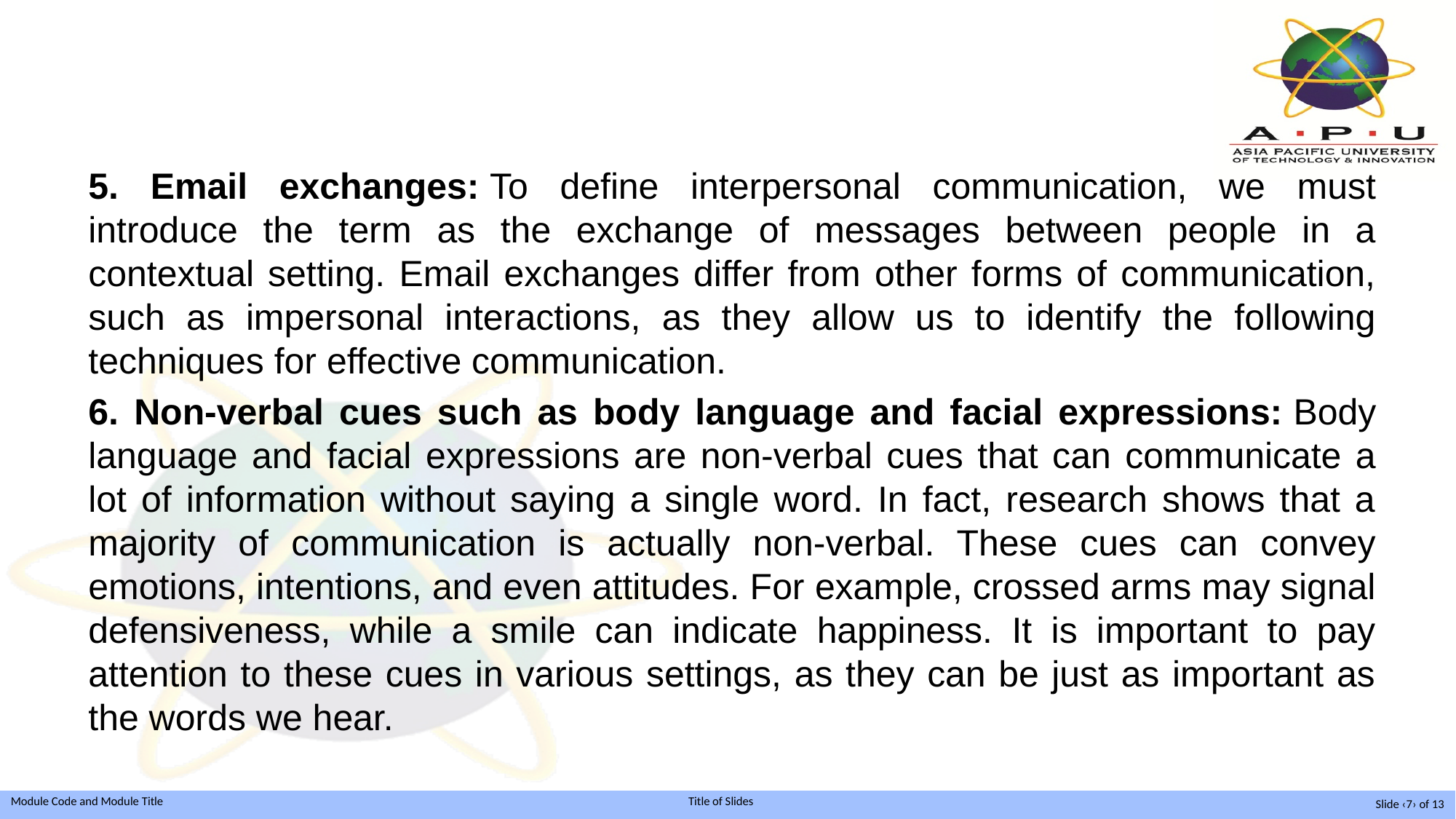

5. Email exchanges: To define interpersonal communication, we must introduce the term as the exchange of messages between people in a contextual setting. Email exchanges differ from other forms of communication, such as impersonal interactions, as they allow us to identify the following techniques for effective communication.
6. Non-verbal cues such as body language and facial expressions: Body language and facial expressions are non-verbal cues that can communicate a lot of information without saying a single word. In fact, research shows that a majority of communication is actually non-verbal. These cues can convey emotions, intentions, and even attitudes. For example, crossed arms may signal defensiveness, while a smile can indicate happiness. It is important to pay attention to these cues in various settings, as they can be just as important as the words we hear.

Slide ‹7› of 13